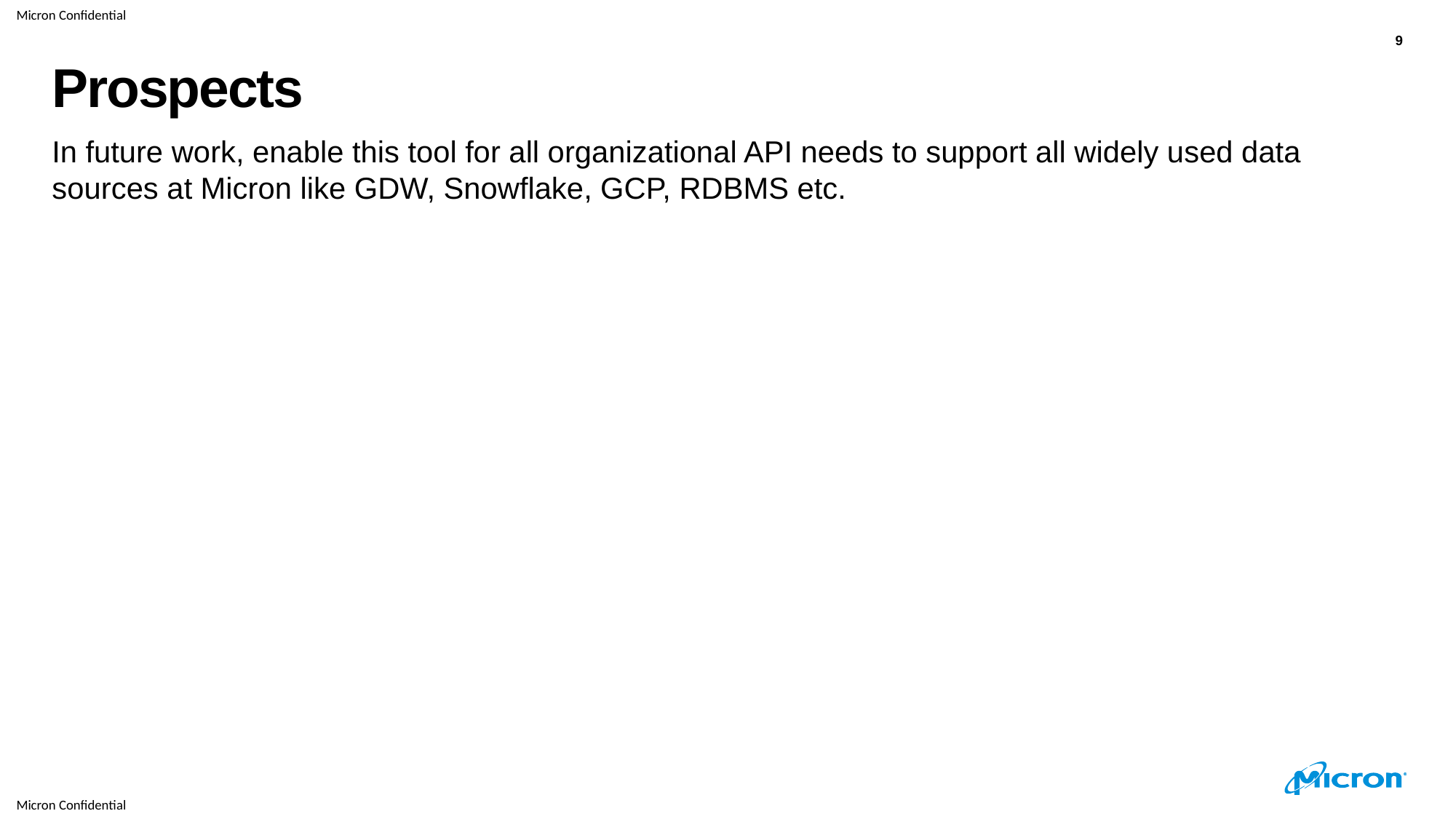

9
# Prospects
In future work, enable this tool for all organizational API needs to support all widely used data sources at Micron like GDW, Snowflake, GCP, RDBMS etc.